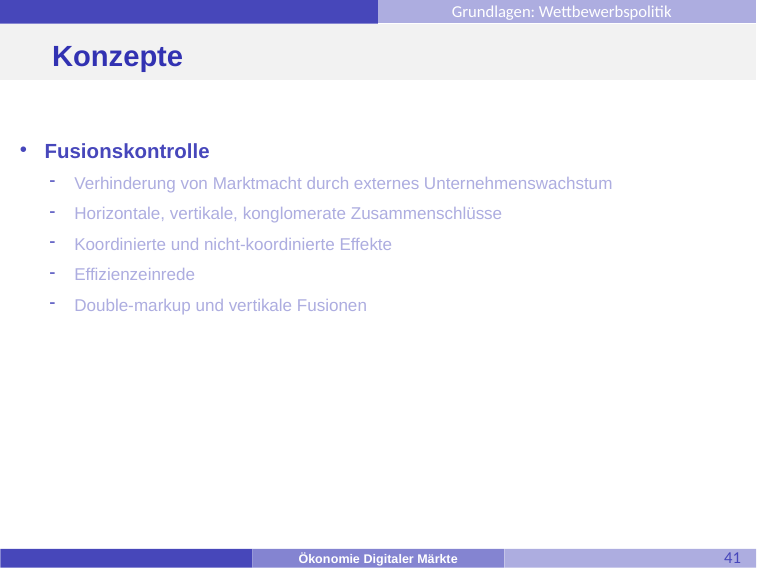

Grundlagen: Wettbewerbspolitik
# Konzepte
Fusionskontrolle
Verhinderung von Marktmacht durch externes Unternehmenswachstum
Horizontale, vertikale, konglomerate Zusammenschlüsse
Koordinierte und nicht-koordinierte Effekte
Effizienzeinrede
Double-markup und vertikale Fusionen
41